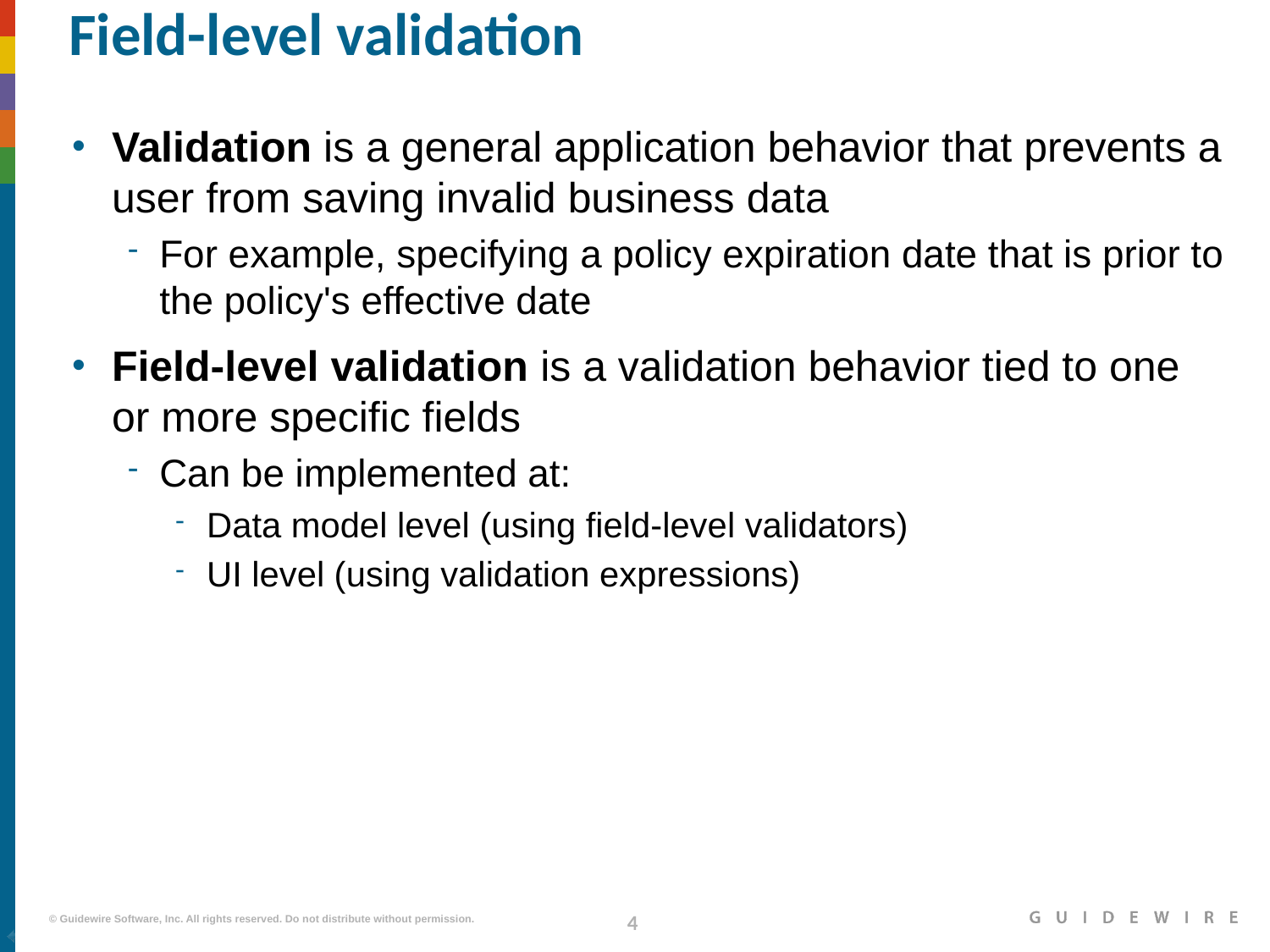

# Field-level validation
Validation is a general application behavior that prevents a user from saving invalid business data
For example, specifying a policy expiration date that is prior to the policy's effective date
Field-level validation is a validation behavior tied to one or more specific fields
Can be implemented at:
Data model level (using field-level validators)
UI level (using validation expressions)